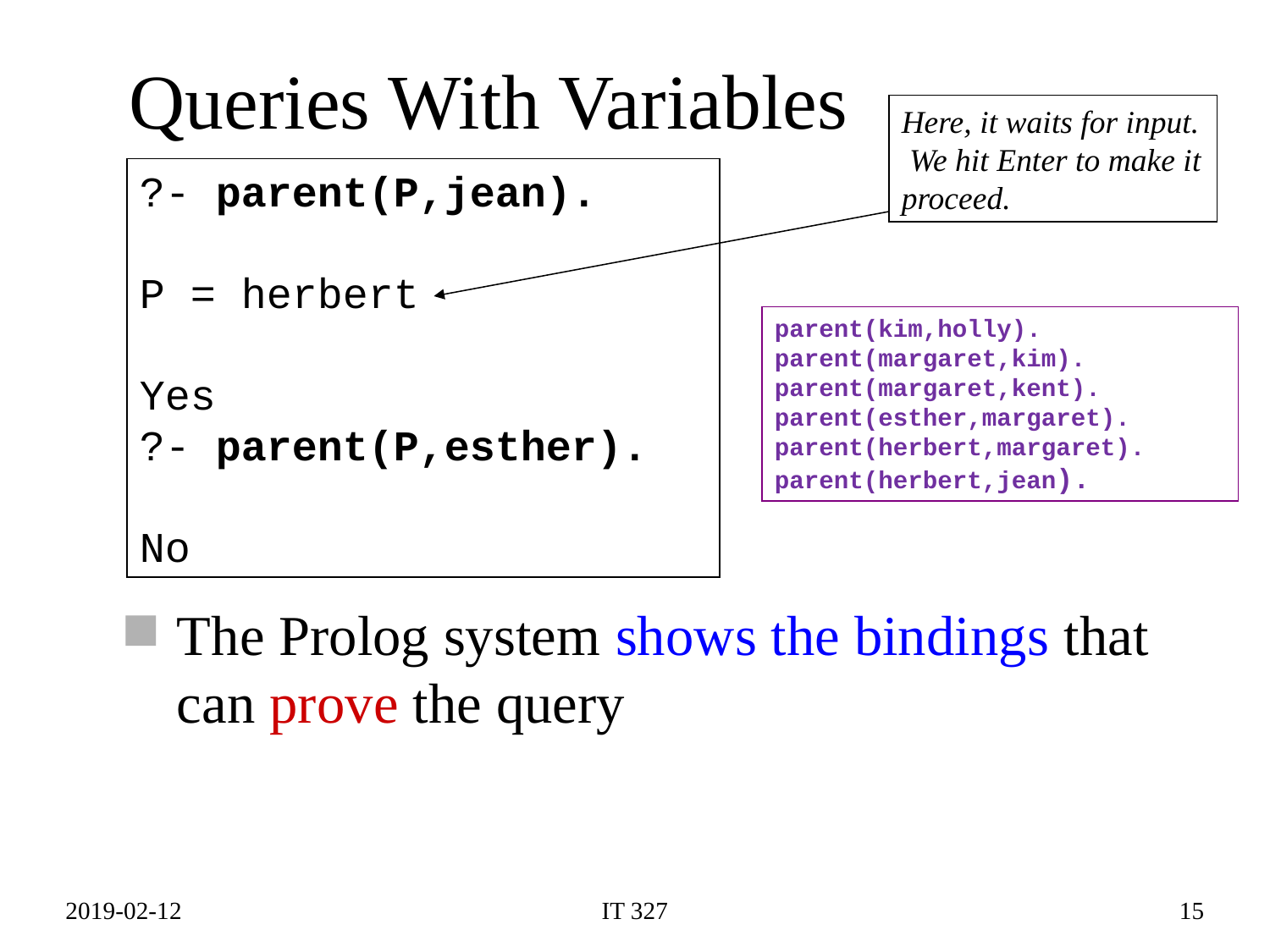

# Queries With Variables
Here, it waits for input.  We hit Enter to make it proceed.
?- parent(P,jean).
P = herbert
Yes
?- parent(P,esther).
No

parent(kim,holly).
parent(margaret,kim).
parent(margaret,kent).
parent(esther,margaret).
parent(herbert,margaret).
parent(herbert,jean).
The Prolog system shows the bindings that can prove the query
2019-02-12
IT 327
15